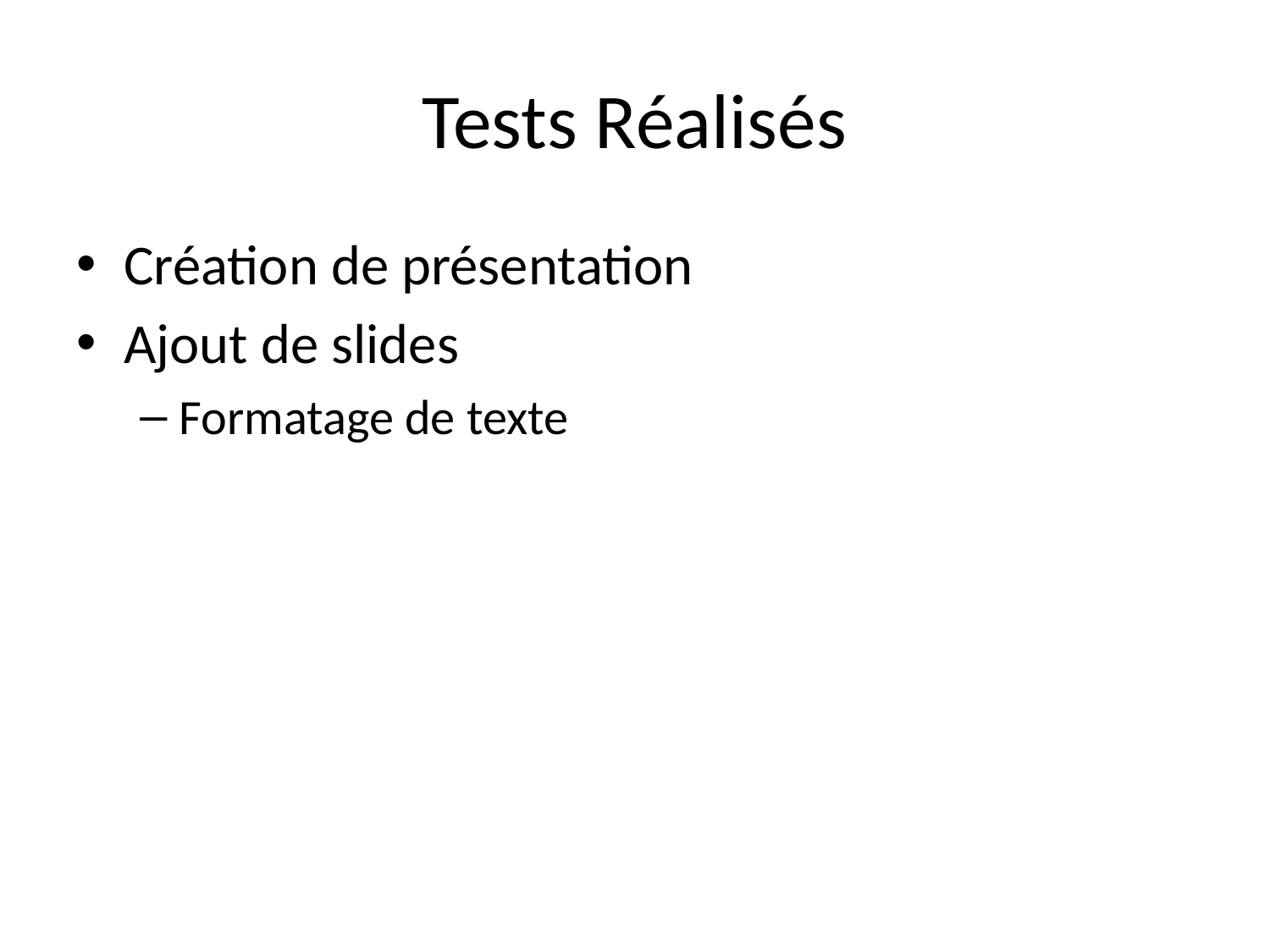

# Tests Réalisés
Création de présentation
Ajout de slides
Formatage de texte